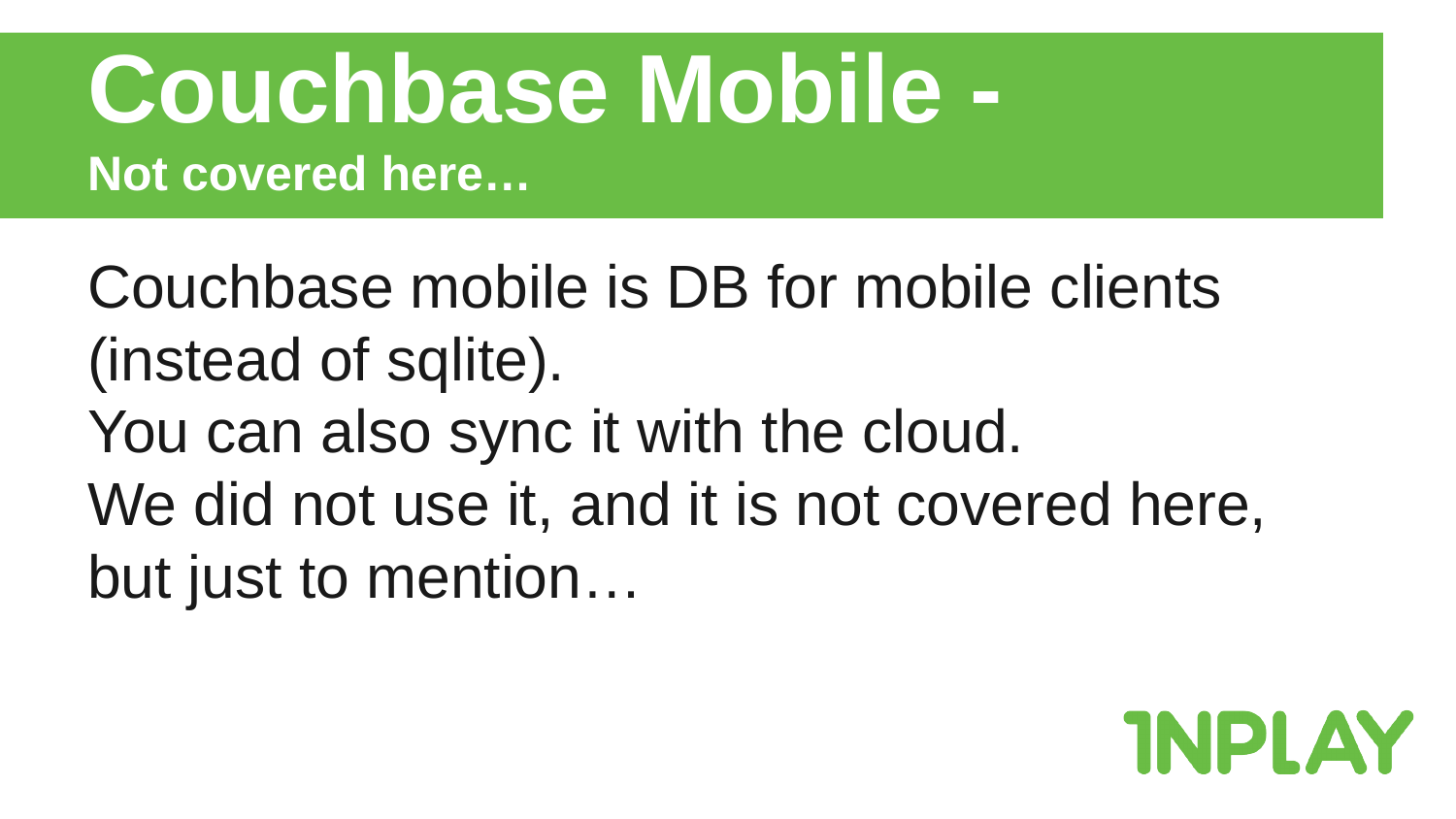

# Couchbase Mobile -
Not covered here…
Couchbase mobile is DB for mobile clients (instead of sqlite).
You can also sync it with the cloud.
We did not use it, and it is not covered here, but just to mention…